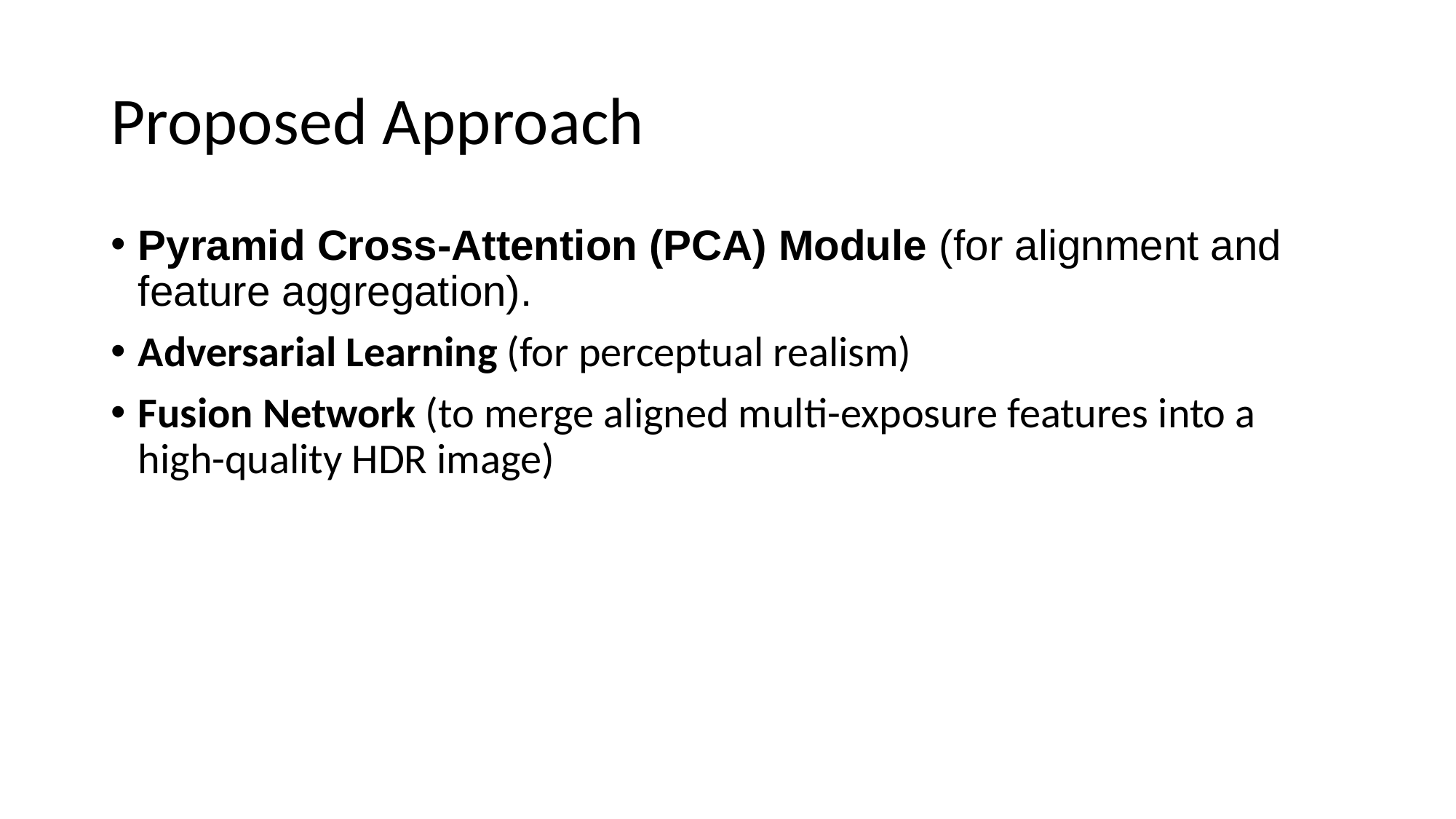

# Proposed Approach
Pyramid Cross-Attention (PCA) Module (for alignment and feature aggregation).
Adversarial Learning (for perceptual realism)
Fusion Network (to merge aligned multi-exposure features into a high-quality HDR image)